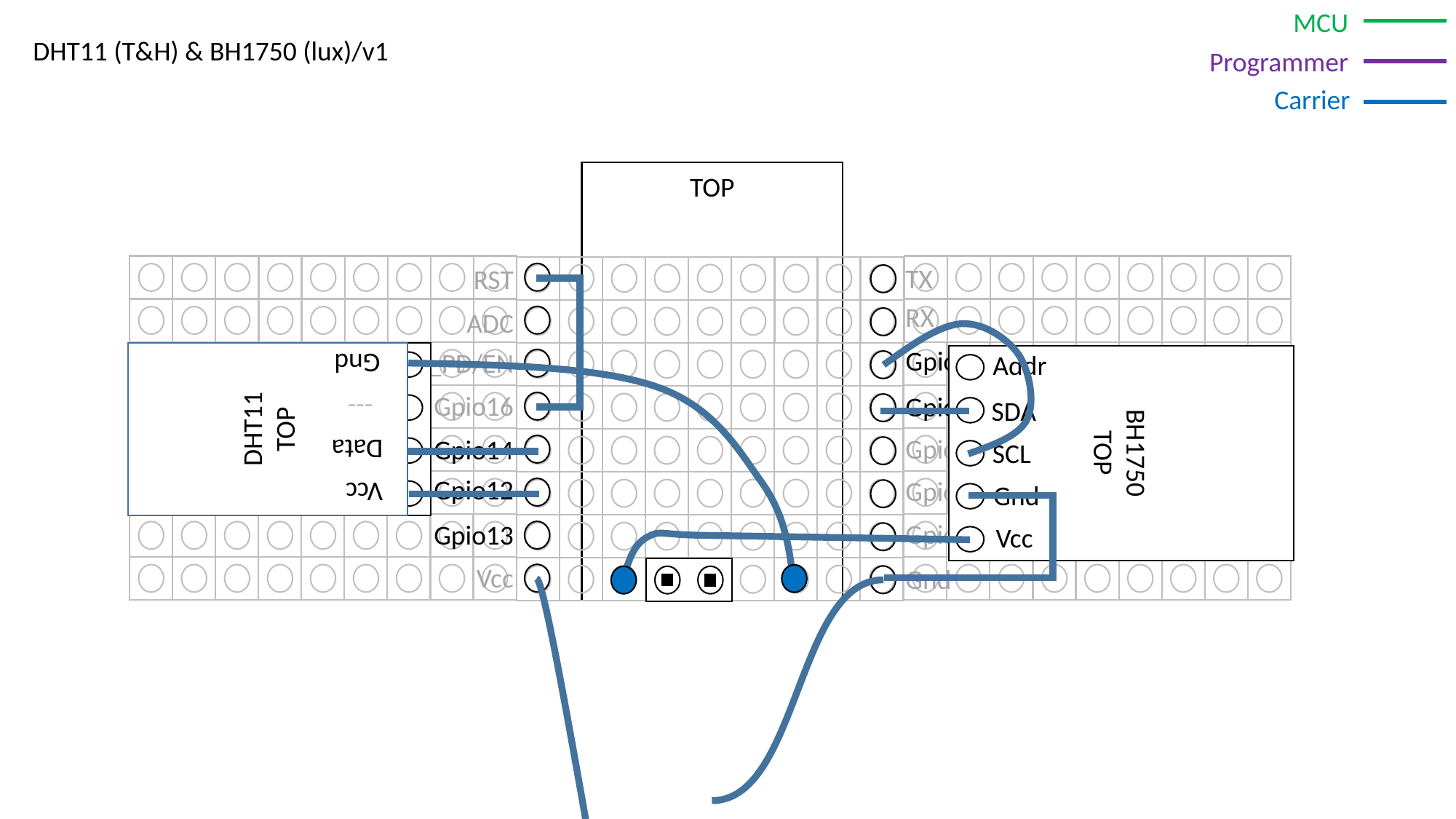

MCU
Programmer
Carrier
DHT11 (T&H) & BH1750 (lux)/v1

TOP
TX

RX

Gpio5/SCL

Gpio4/SDA

Gpio0

Gpio2

Gpio15

Gnd

RST

ADC

CH_PD/EN

Gpio16

Gpio14

Gpio12

Gpio13

Vcc

BH1750
TOP
Addr

SDA

SCL

Gnd

Vcc

DHT11
TOP

Vcc

Data

---

Gnd